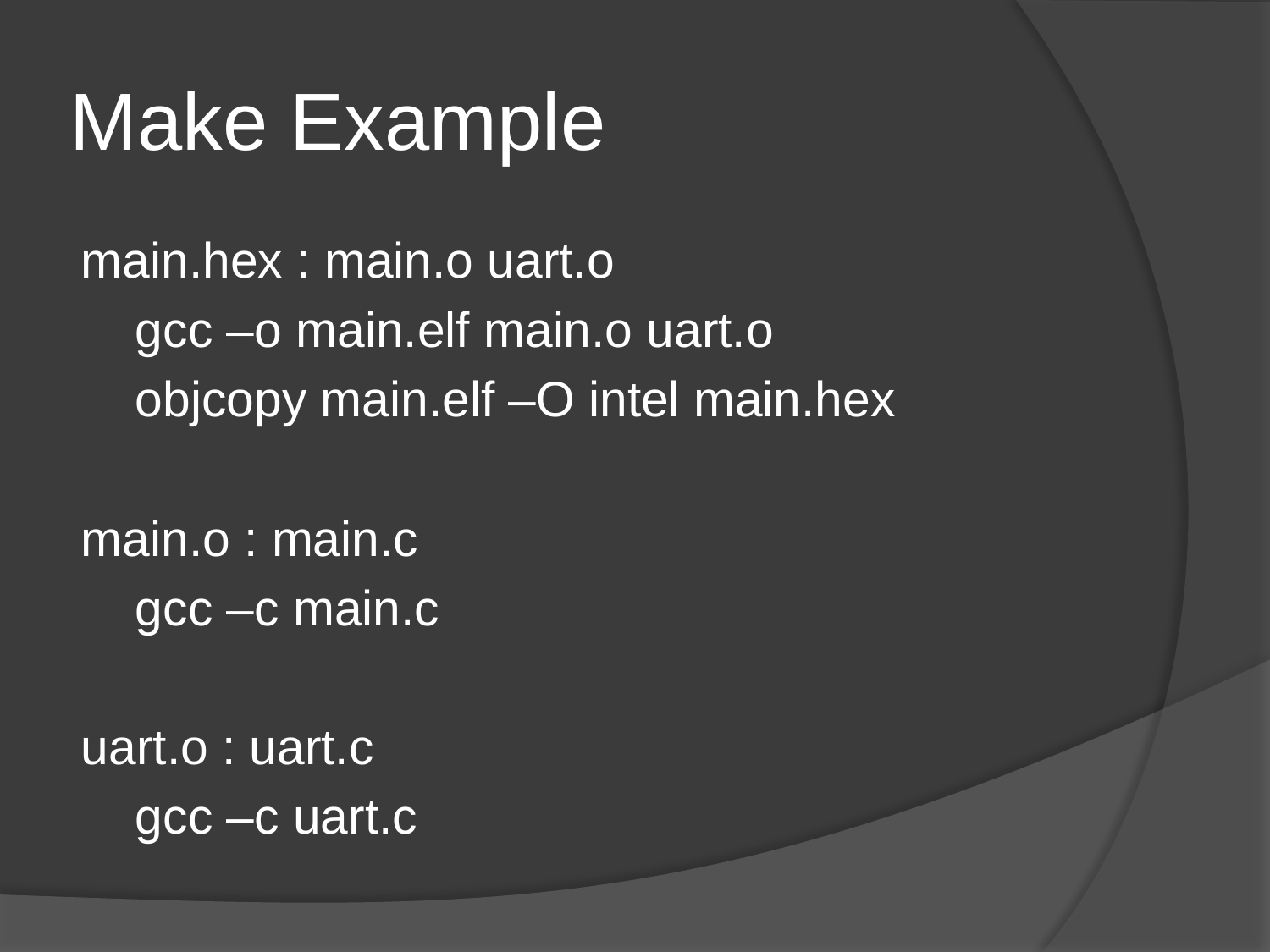

# Make Example
main.hex : main.o uart.o
	gcc –o main.elf main.o uart.o
	objcopy main.elf –O intel main.hex

main.o : main.c
	gcc –c main.c

uart.o : uart.c
	gcc –c uart.c